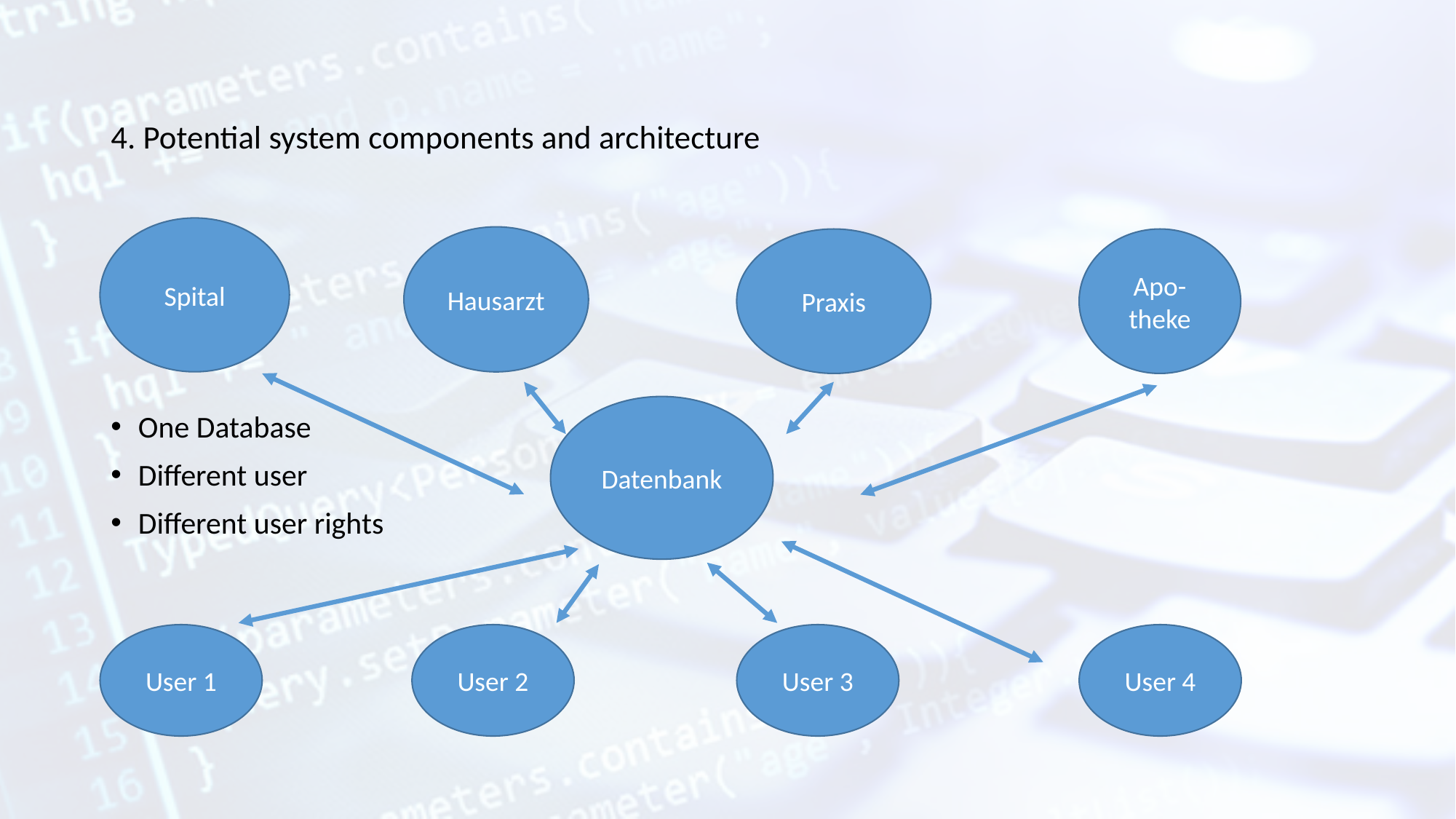

# 4. Potential system components and architecture

One Database
Different user
Different user rights
Spital
Hausarzt
Apo-theke
Praxis
Datenbank
User 1
User 2
User 3
User 4